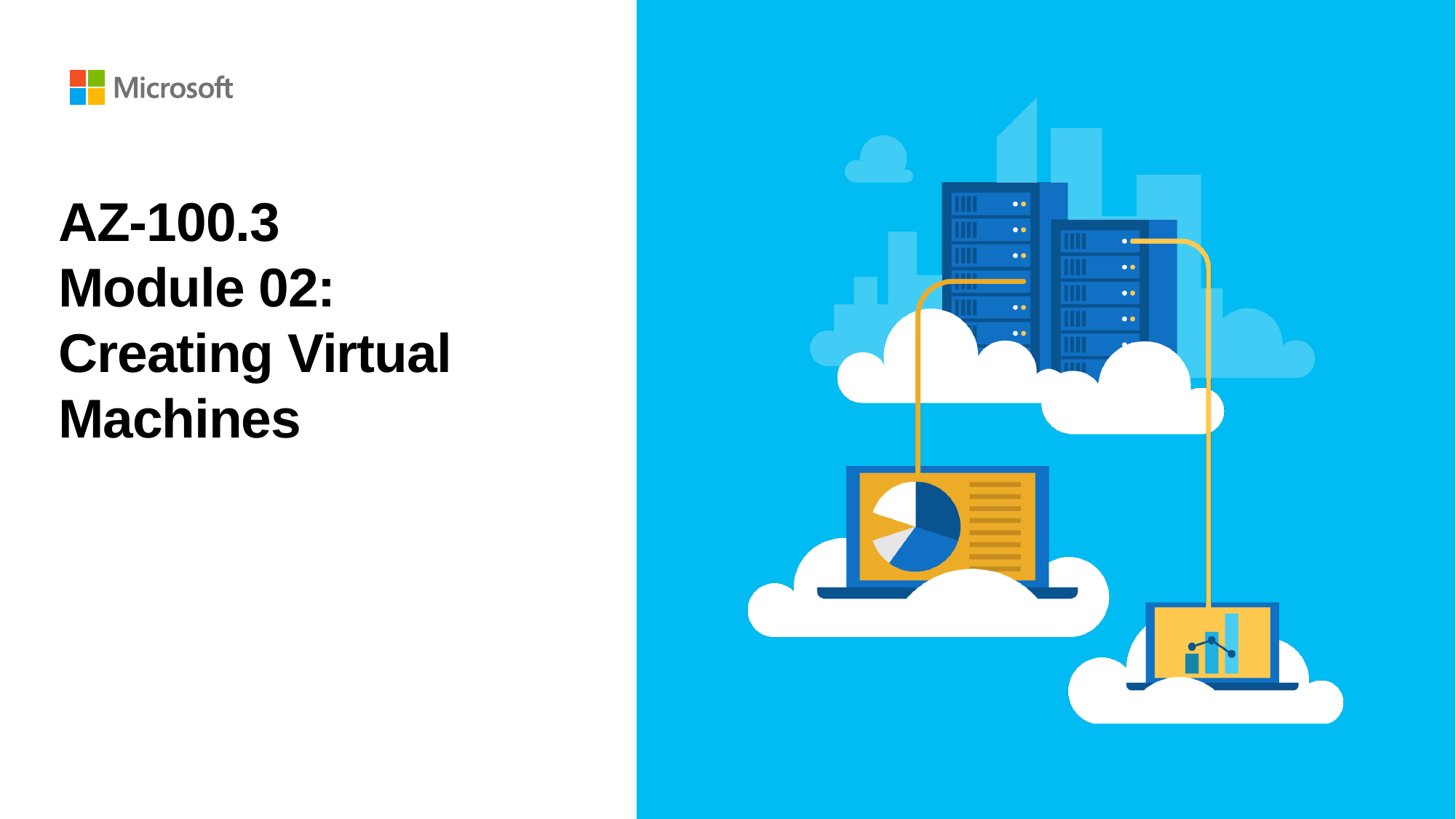

# AZ-100.3 Module 02: Creating Virtual Machines